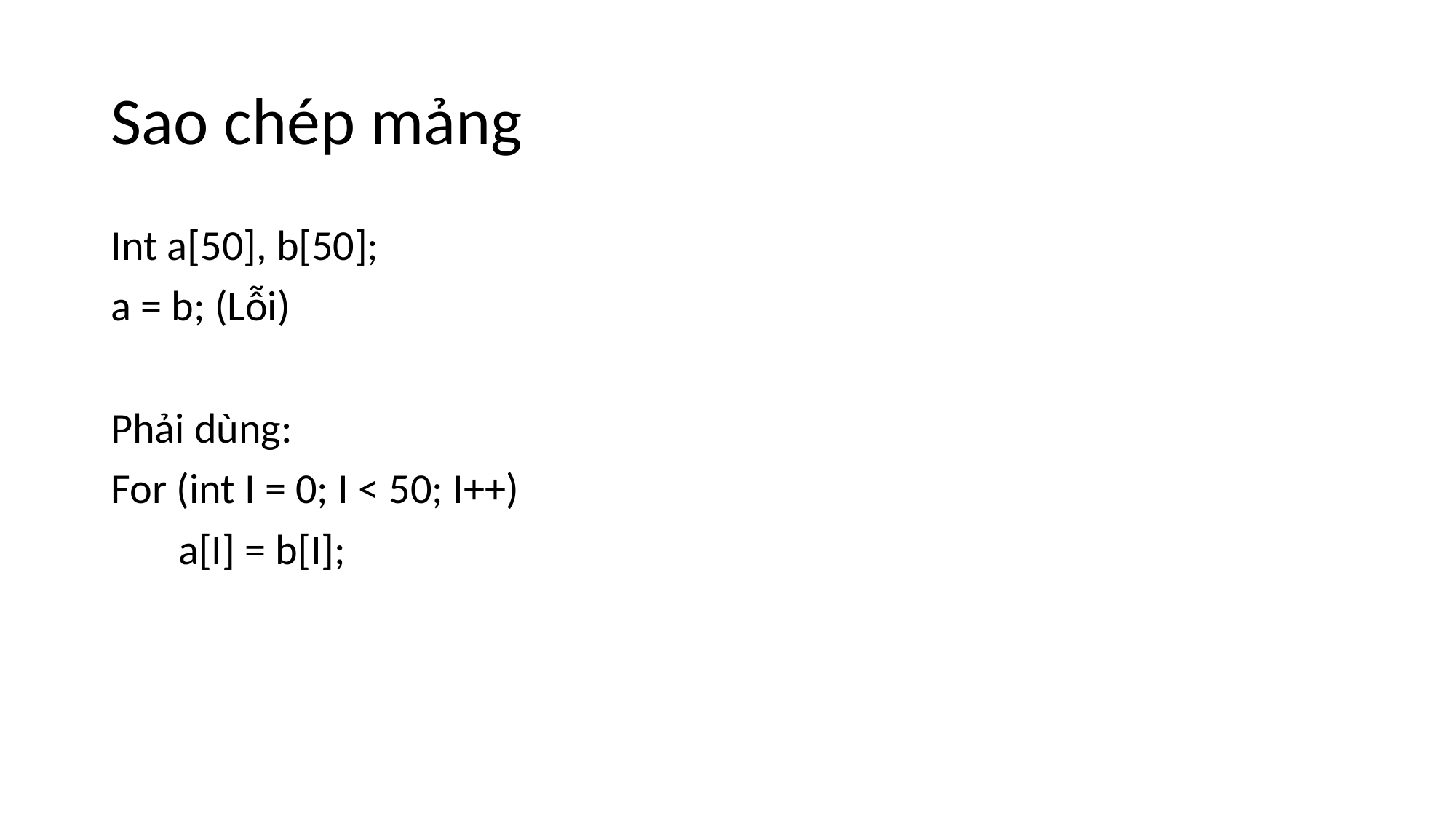

# Sao chép mảng
Int a[50], b[50];
a = b; (Lỗi)

Phải dùng:
For (int I = 0; I < 50; I++)
       a[I] = b[I];